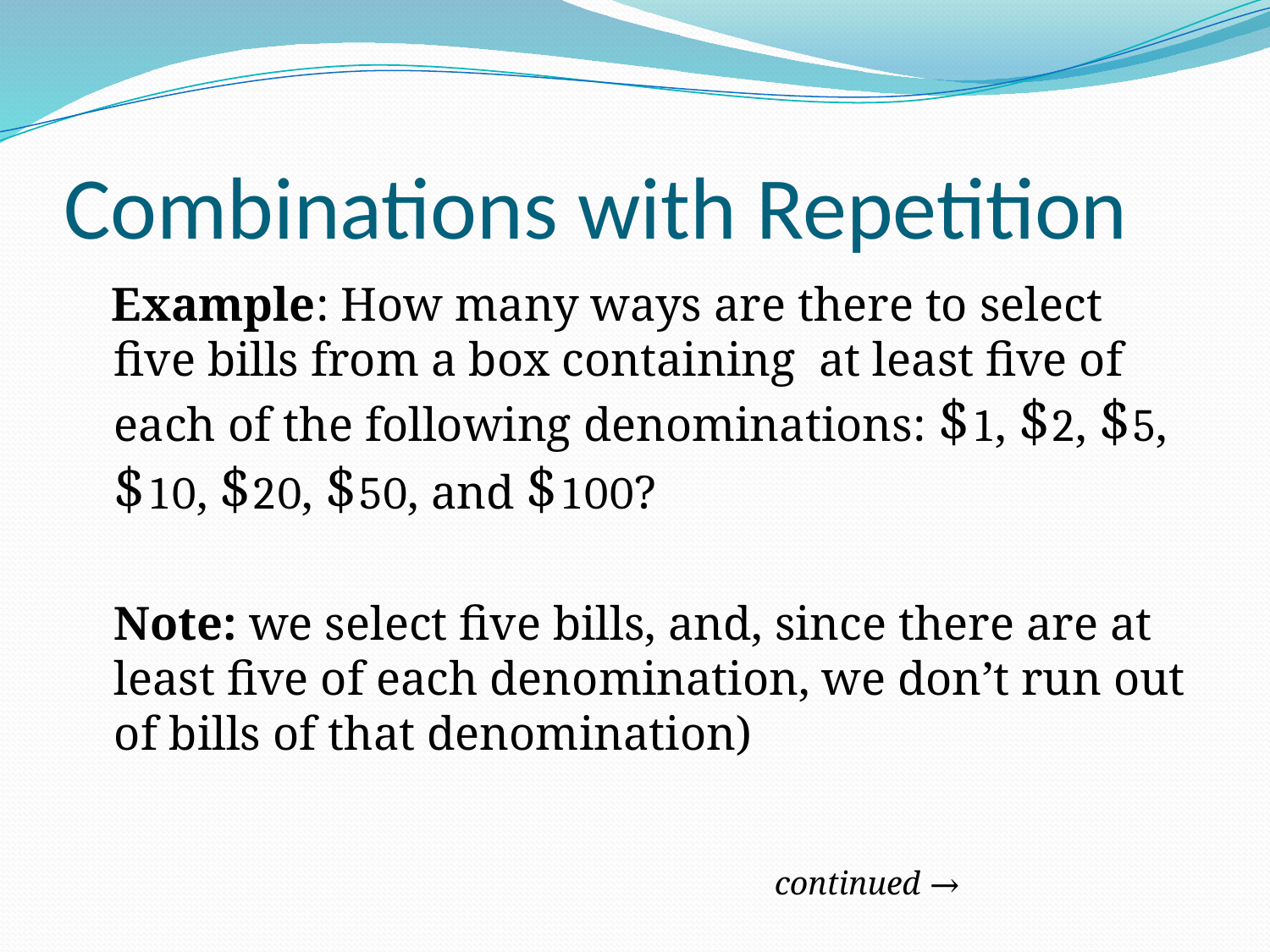

# Combinations with Repetition
   Example: How many ways are there to select five bills from a box containing  at least five of each of the following denominations: $1, $2, $5,  $10, $20, $50, and $100?

	Note: we select five bills, and, since there are at least five of each denomination, we don’t run out of bills of that denomination)

continued →